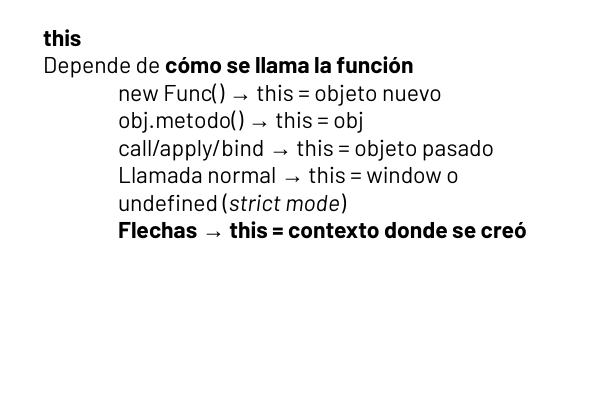

this
Depende de cómo se llama la función
new Func() → this = objeto nuevo
obj.metodo() → this = obj
call/apply/bind → this = objeto pasado
Llamada normal → this = window o undefined (strict mode)
Flechas → this = contexto donde se creó